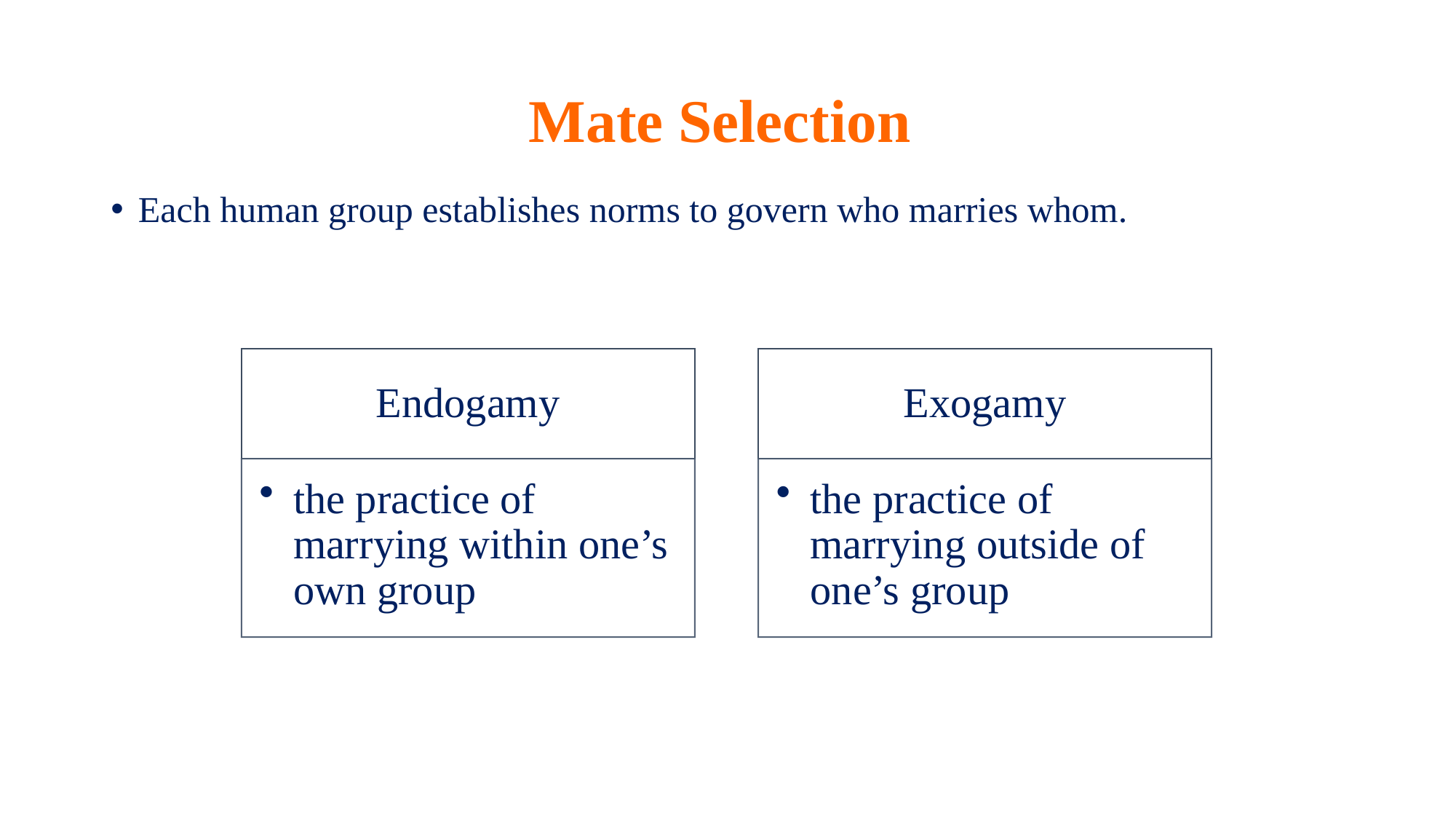

# Mate Selection
Each human group establishes norms to govern who marries whom.

Endogamy
the practice of marrying within one’s own group
Exogamy
the practice of marrying outside of one’s group